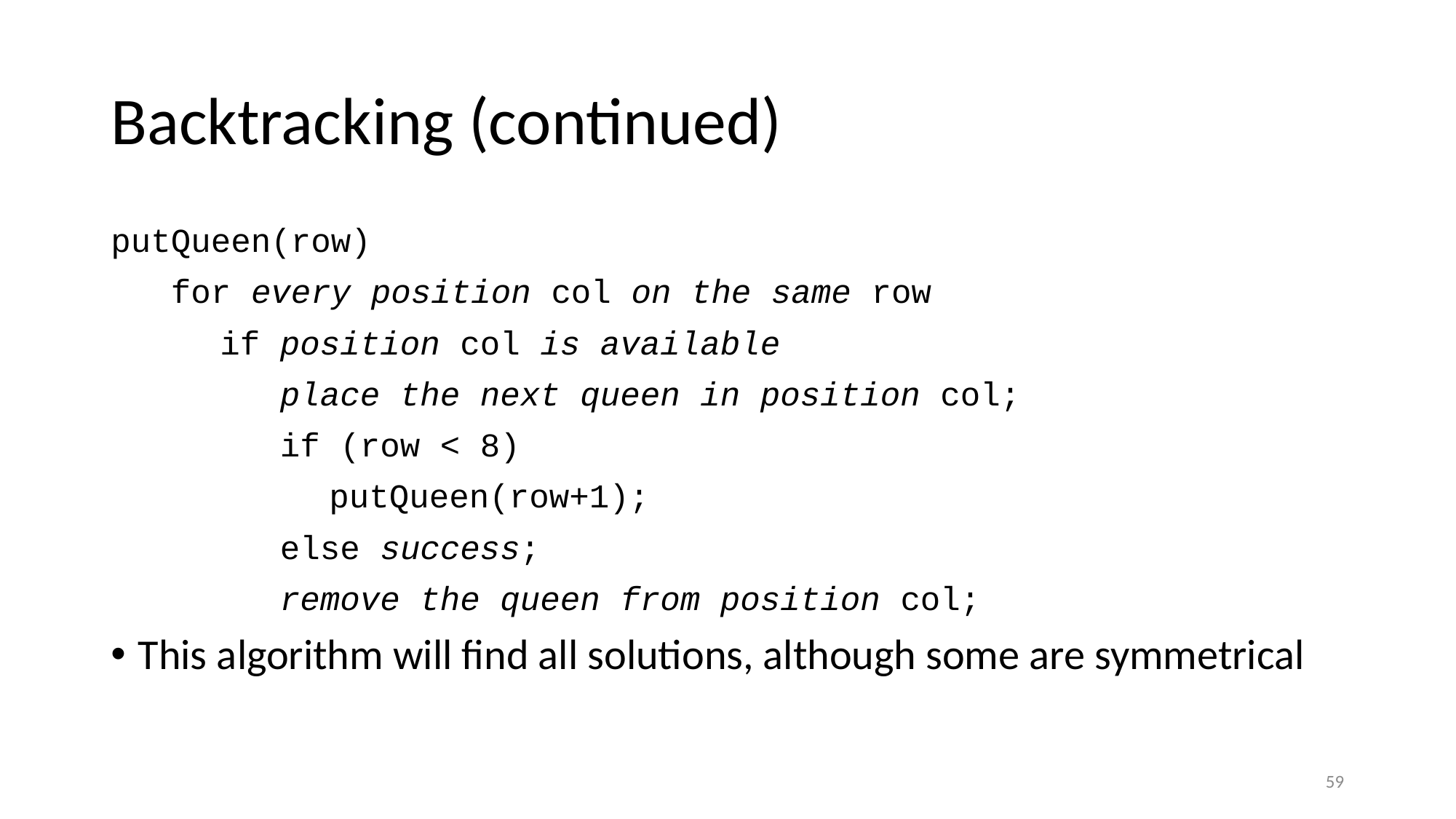

# Backtracking (continued)
putQueen(row)
   for every position col on the same row
	if position col is available
	   place the next queen in position col;
	   if (row < 8)
		putQueen(row+1);
	   else success;
	   remove the queen from position col;
This algorithm will find all solutions, although some are symmetrical
59